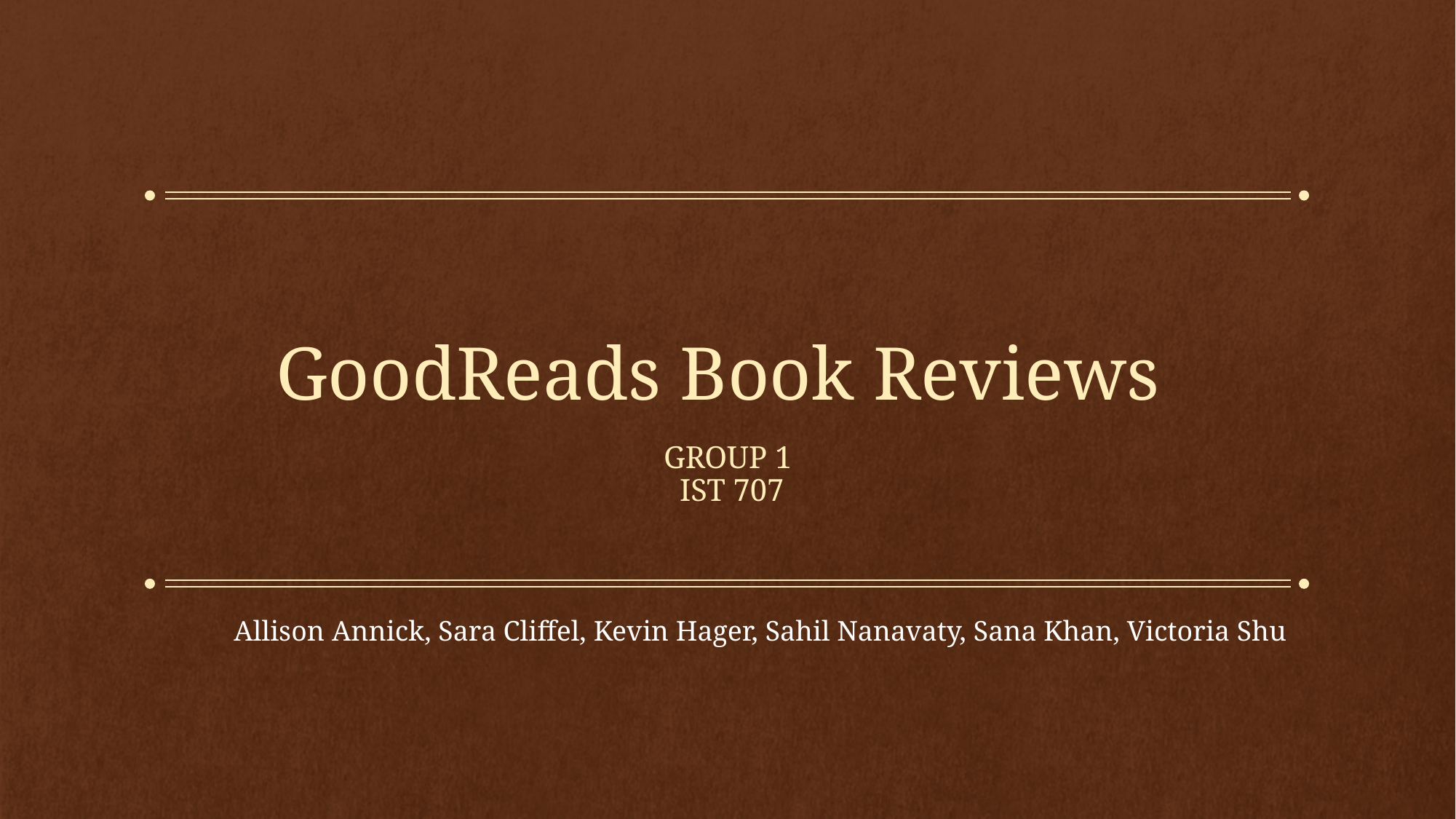

# GoodReads Book Reviews
Group 1
 IST 707
Allison Annick, Sara Cliffel, Kevin Hager, Sahil Nanavaty, Sana Khan, Victoria Shu